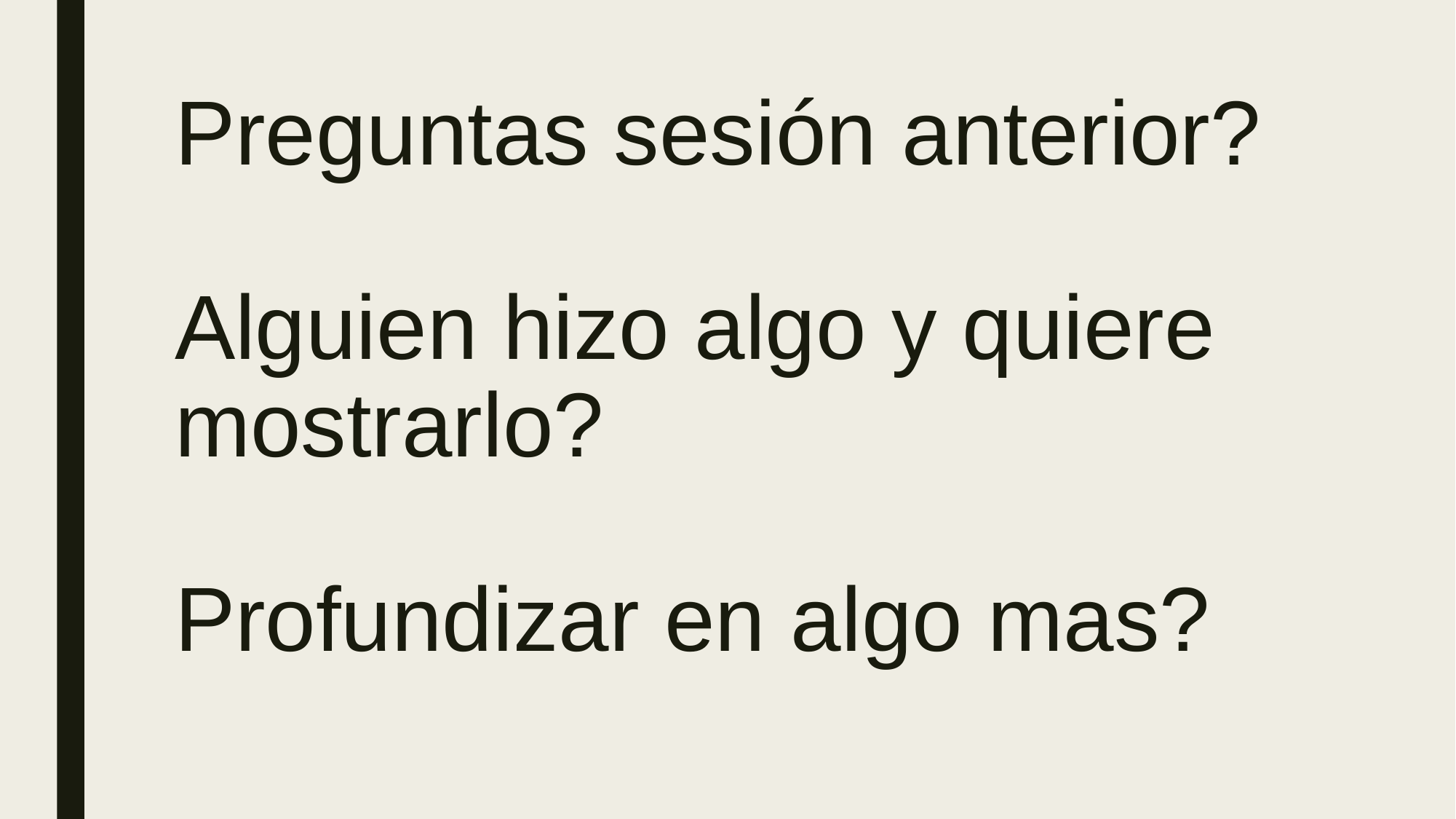

# Preguntas sesión anterior? Alguien hizo algo y quiere mostrarlo? Profundizar en algo mas?